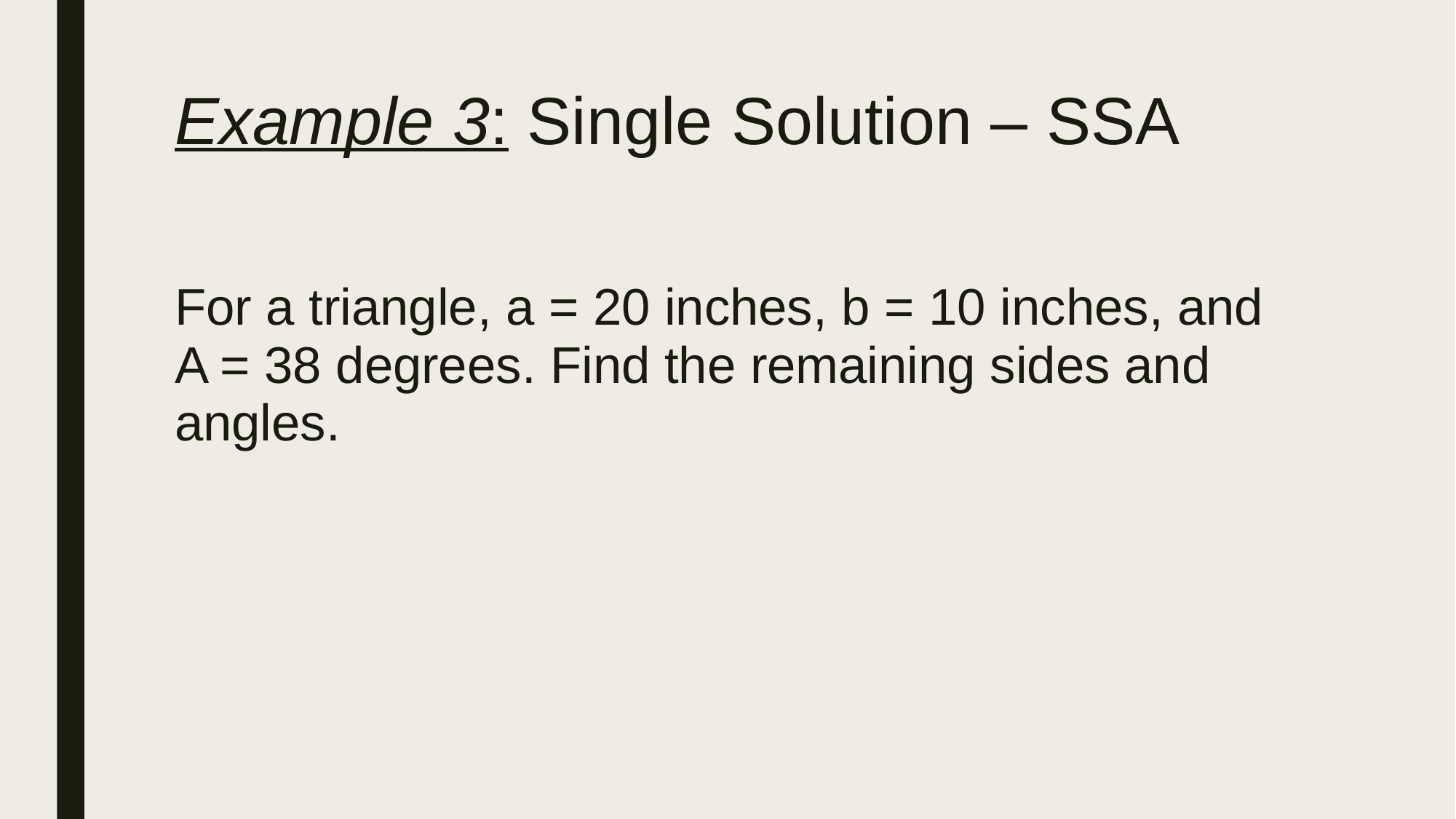

# Example 3: Single Solution – SSA
For a triangle, a = 20 inches, b = 10 inches, and
A = 38 degrees. Find the remaining sides and angles.